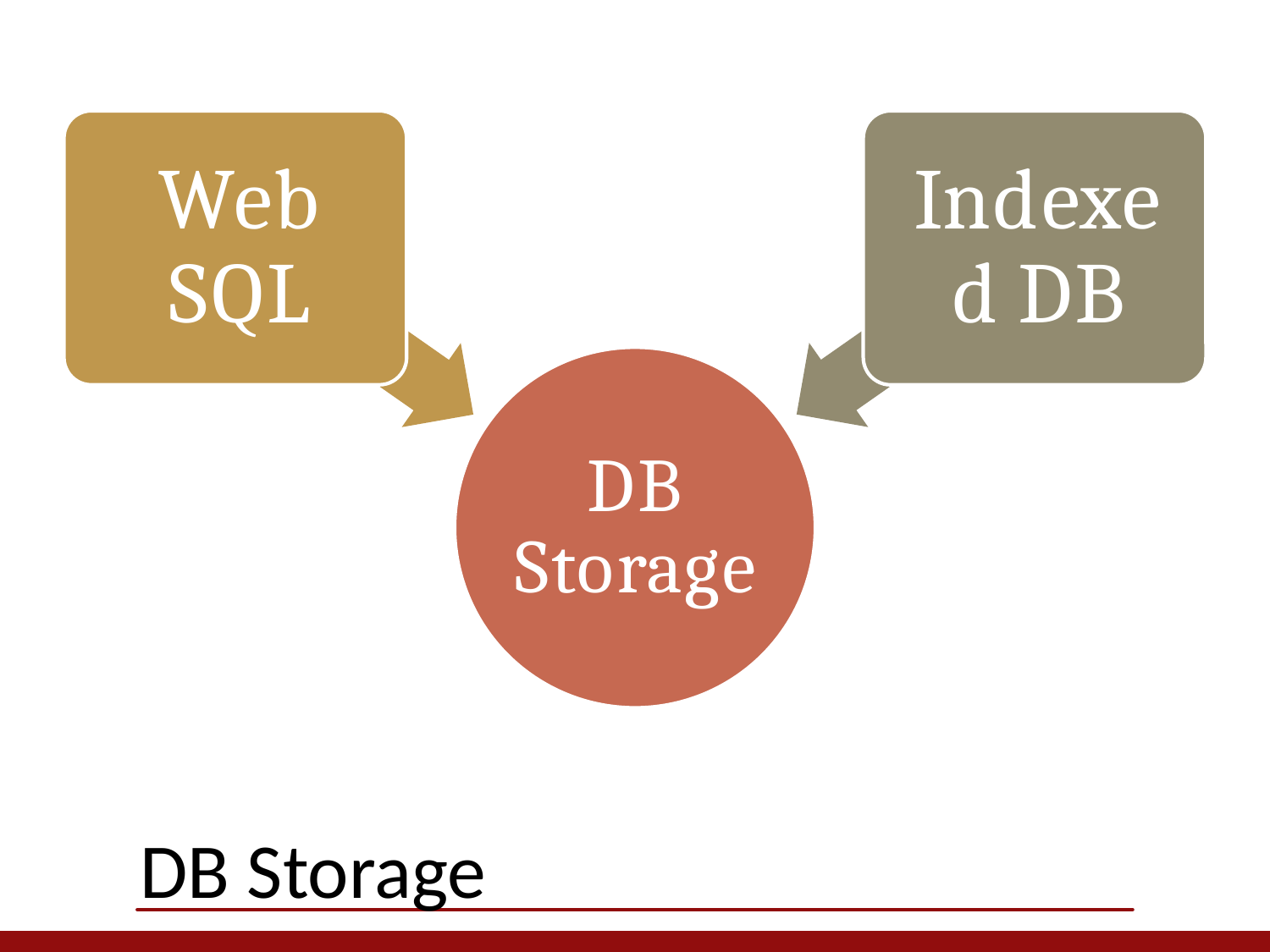

DB Storage
Web SQL
Indexed DB
# DB Storage